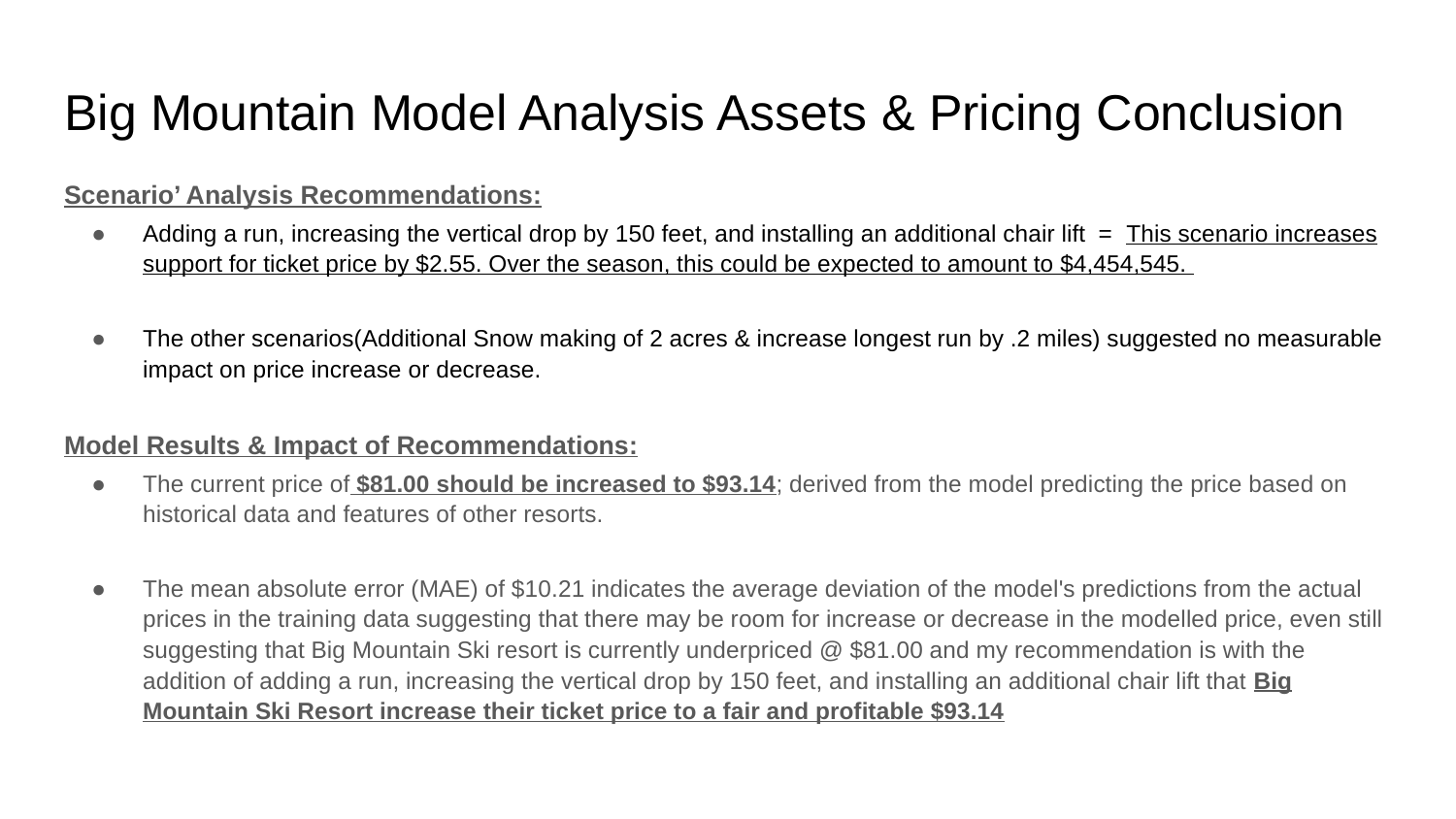

# Big Mountain Model Analysis Assets & Pricing Conclusion

Scenario’ Analysis Recommendations:
Adding a run, increasing the vertical drop by 150 feet, and installing an additional chair lift  =  This scenario increases support for ticket price by $2.55. Over the season, this could be expected to amount to $4,454,545.

The other scenarios(Additional Snow making of 2 acres & increase longest run by .2 miles) suggested no measurable impact on price increase or decrease.

Model Results & Impact of Recommendations:
The current price of $81.00 should be increased to $93.14; derived from the model predicting the price based on historical data and features of other resorts.

The mean absolute error (MAE) of $10.21 indicates the average deviation of the model's predictions from the actual prices in the training data suggesting that there may be room for increase or decrease in the modelled price, even still suggesting that Big Mountain Ski resort is currently underpriced @ $81.00 and my recommendation is with the addition of adding a run, increasing the vertical drop by 150 feet, and installing an additional chair lift that Big Mountain Ski Resort increase their ticket price to a fair and profitable $93.14